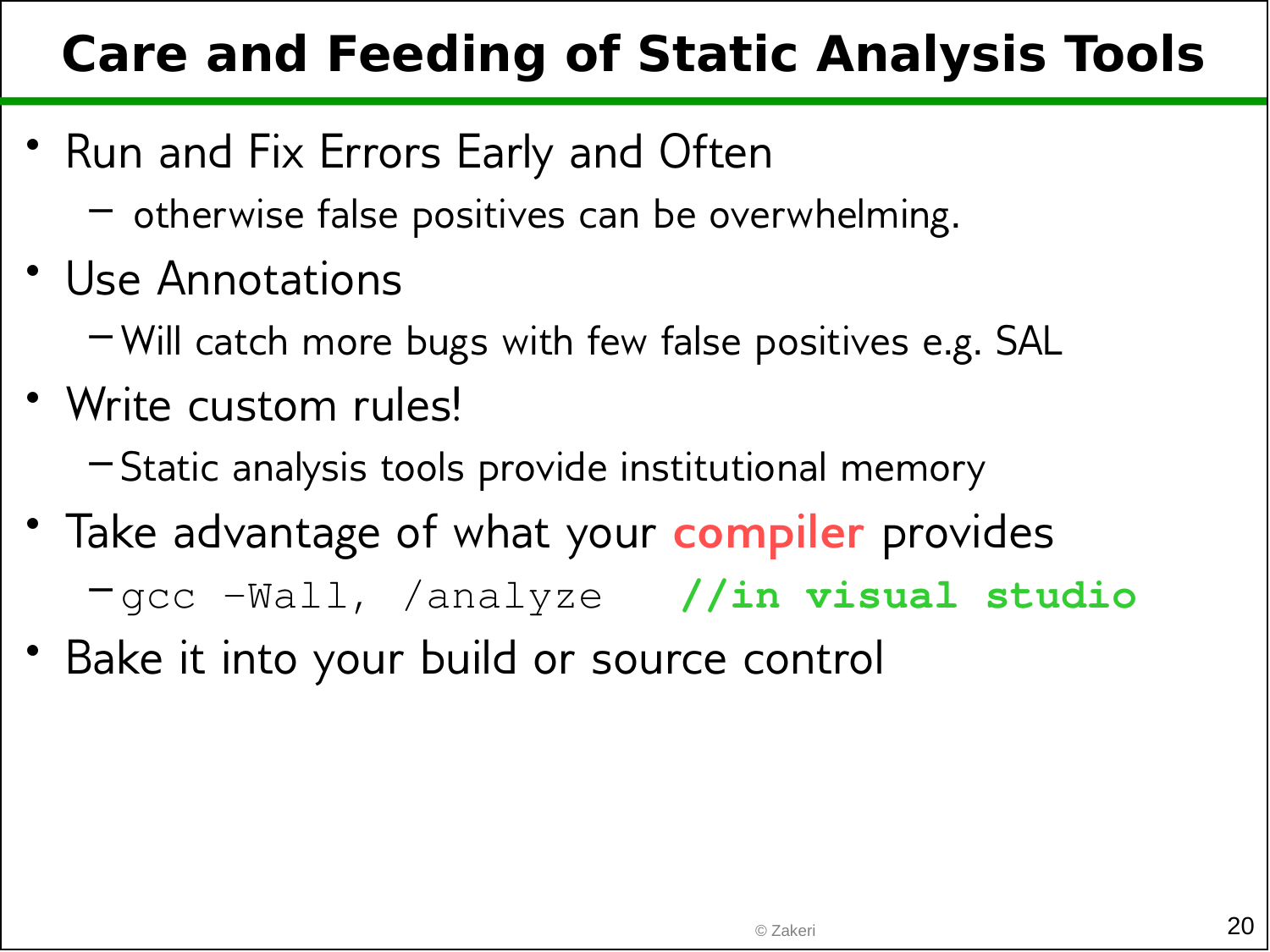

# Care and Feeding of Static Analysis Tools
Run and Fix Errors Early and Often
 otherwise false positives can be overwhelming.
Use Annotations
Will catch more bugs with few false positives e.g. SAL
Write custom rules!
Static analysis tools provide institutional memory
Take advantage of what your compiler provides
gcc -Wall, /analyze   //in visual studio
Bake it into your build or source control

20
© Zakeri